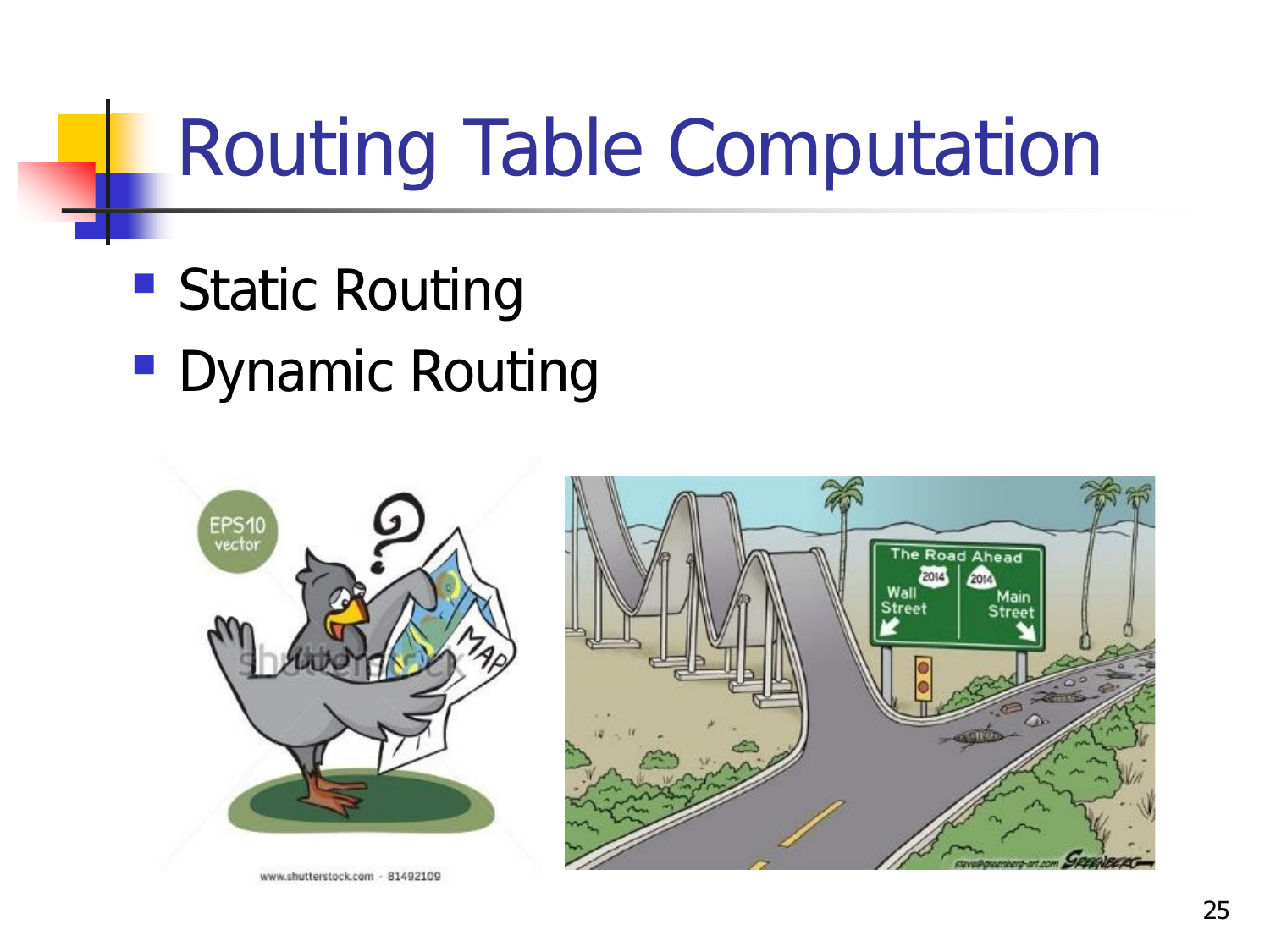

# Routing Table Computation
Static Routing
Dynamic Routing

25